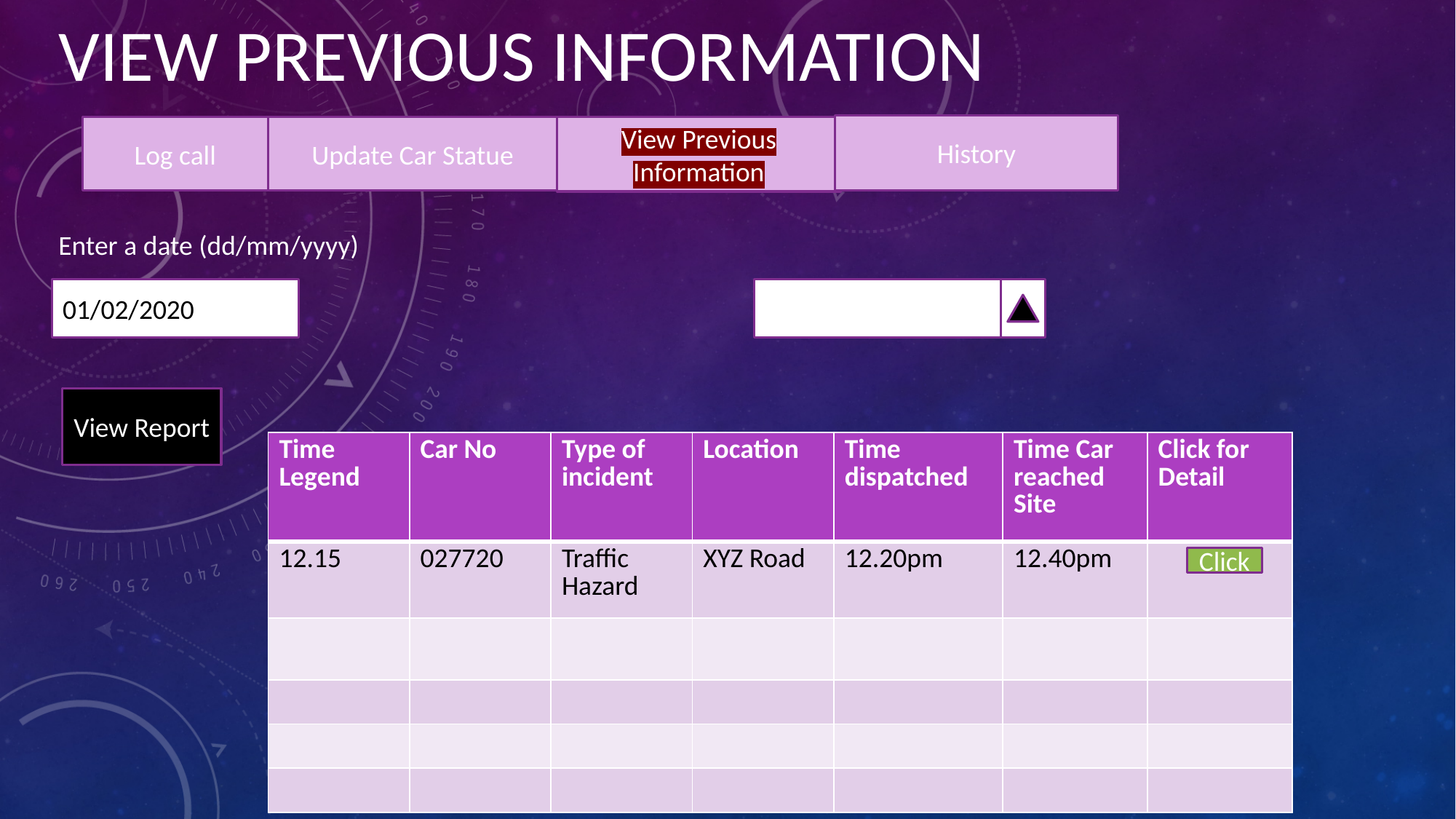

# View previous information
History
Log call
Update Car Statue
View Previous Information
Enter a date (dd/mm/yyyy)
01/02/2020

View Report
| Time Legend | Car No | Type of incident | Location | Time dispatched | Time Car reached Site | Click for Detail |
| --- | --- | --- | --- | --- | --- | --- |
| 12.15 | 027720 | Traffic Hazard | XYZ Road | 12.20pm | 12.40pm |  |
|  |  |  |  |  |  |  |
|  |  |  |  |  |  |  |
|  |  |  |  |  |  |  |
|  |  |  |  |  |  |  |
Click